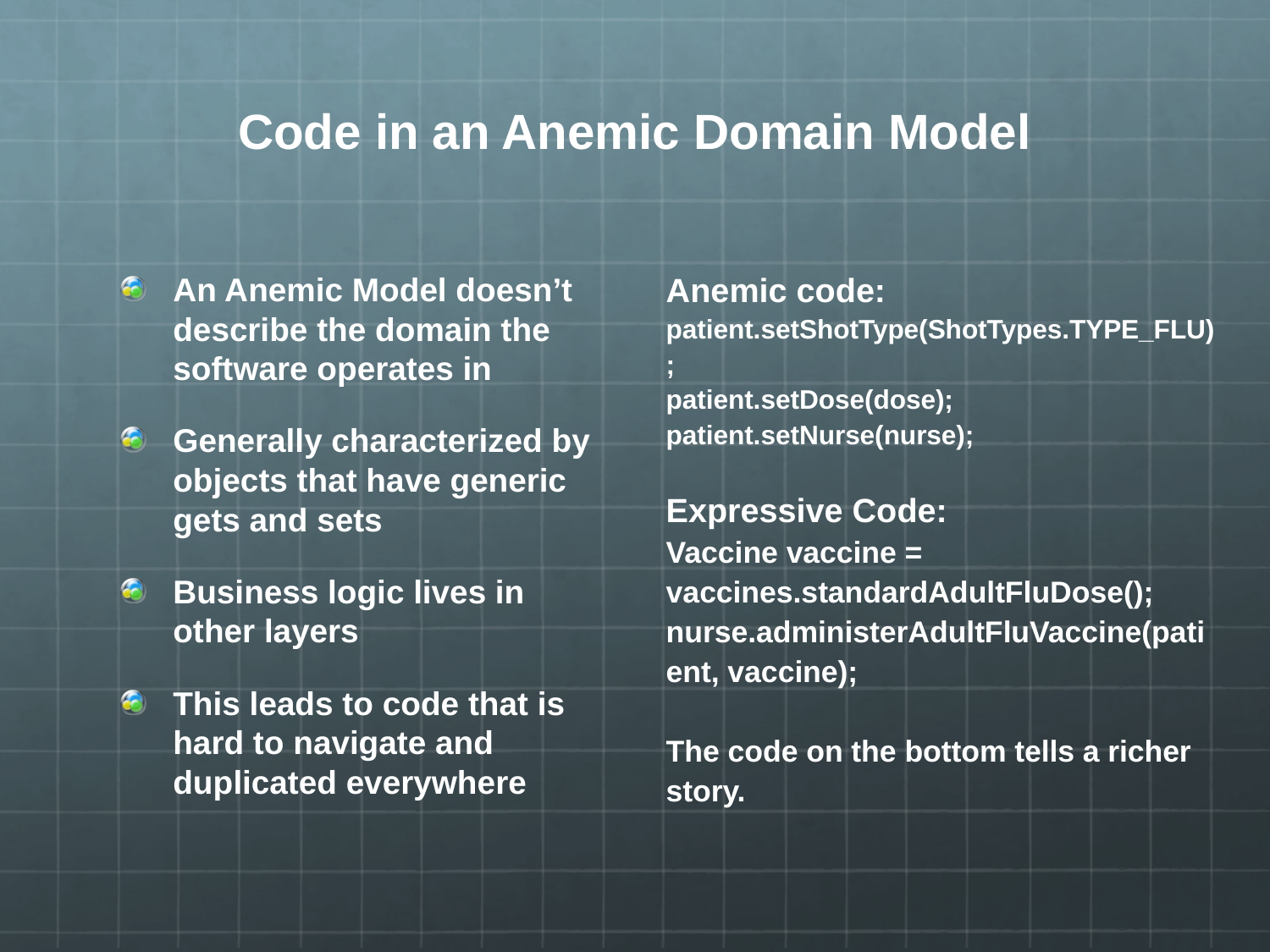

# Code in an Anemic Domain Model
An Anemic Model doesn’t describe the domain the software operates in
Generally characterized by objects that have generic gets and sets
Business logic lives in other layers
This leads to code that is hard to navigate and duplicated everywhere
Anemic code:
patient.setShotType(ShotTypes.TYPE_FLU);
patient.setDose(dose);
patient.setNurse(nurse);

Expressive Code:
Vaccine vaccine = vaccines.standardAdultFluDose();
nurse.administerAdultFluVaccine(patient, vaccine);

The code on the bottom tells a richer story.